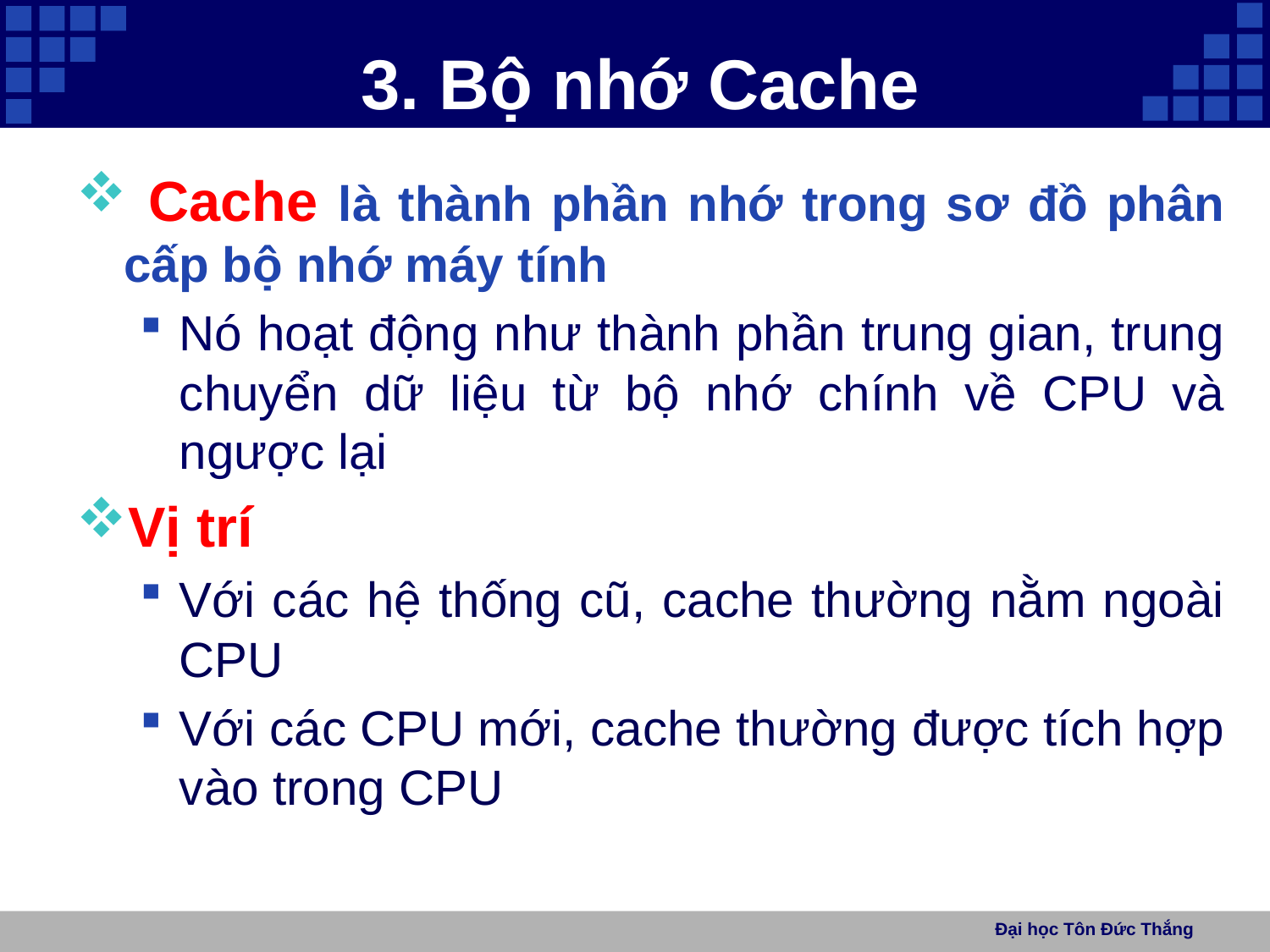

# 3. Bộ nhớ Cache
 Cache là thành phần nhớ trong sơ đồ phân cấp bộ nhớ máy tính
Nó hoạt động như thành phần trung gian, trung chuyển dữ liệu từ bộ nhớ chính về CPU và ngược lại
Vị trí
Với các hệ thống cũ, cache thường nằm ngoài CPU
Với các CPU mới, cache thường được tích hợp vào trong CPU

Đại học Tôn Đức Thắng